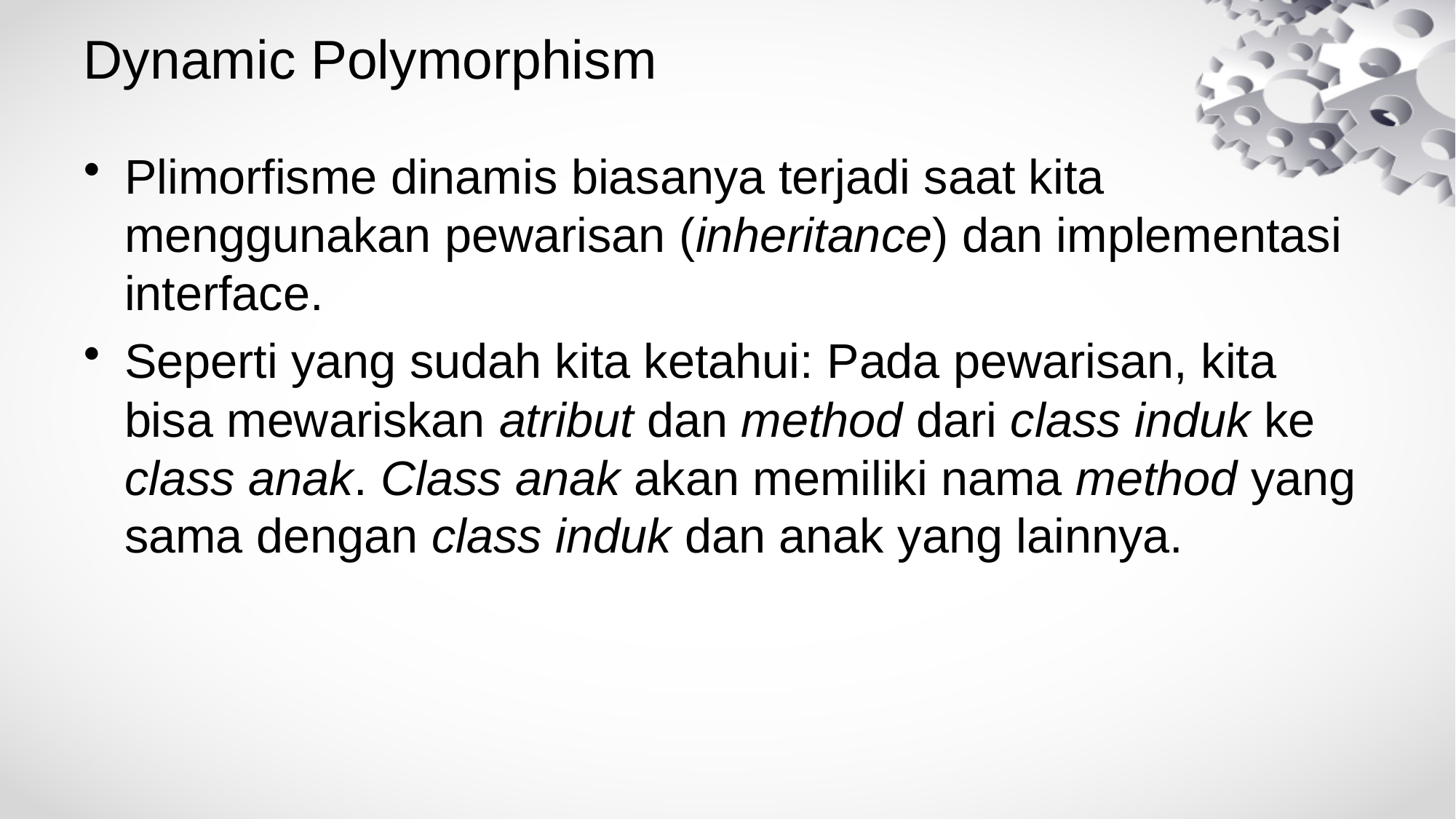

# Dynamic Polymorphism
Plimorfisme dinamis biasanya terjadi saat kita menggunakan pewarisan (inheritance) dan implementasi interface.
Seperti yang sudah kita ketahui: Pada pewarisan, kita bisa mewariskan atribut dan method dari class induk ke class anak. Class anak akan memiliki nama method yang sama dengan class induk dan anak yang lainnya.